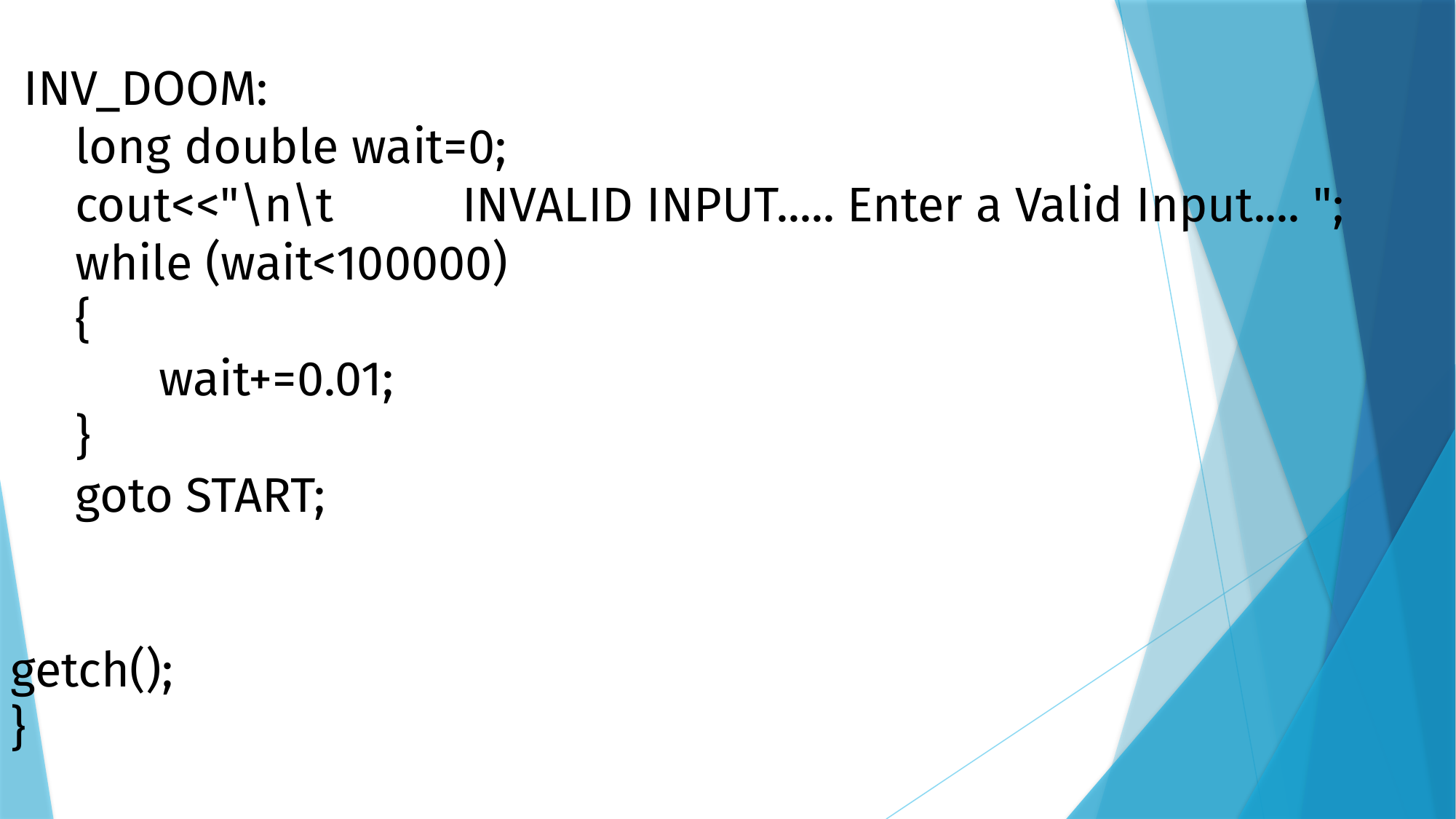

INV_DOOM:
     long double wait=0;
     cout<<"\n\t          INVALID INPUT..... Enter a Valid Input.... ";
     while (wait<100000)
     {
	   wait+=0.01;
     }
     goto START;

getch();
}